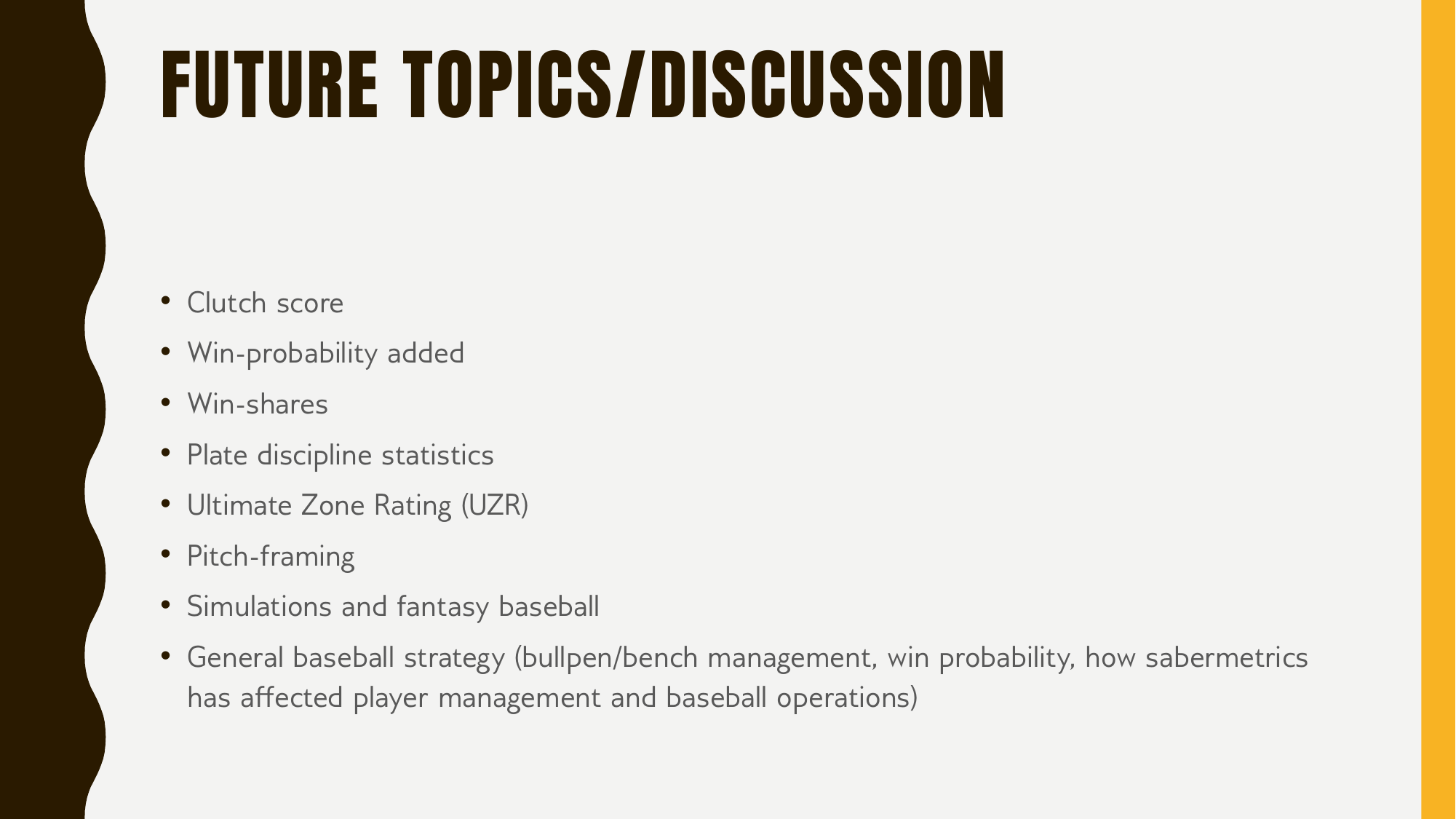

# Future Topics/Discussion
Clutch score
Win-probability added
Win-shares
Plate discipline statistics
Ultimate Zone Rating (UZR)
Pitch-framing
Simulations and fantasy baseball
General baseball strategy (bullpen/bench management, win probability, how sabermetrics has affected player management and baseball operations)